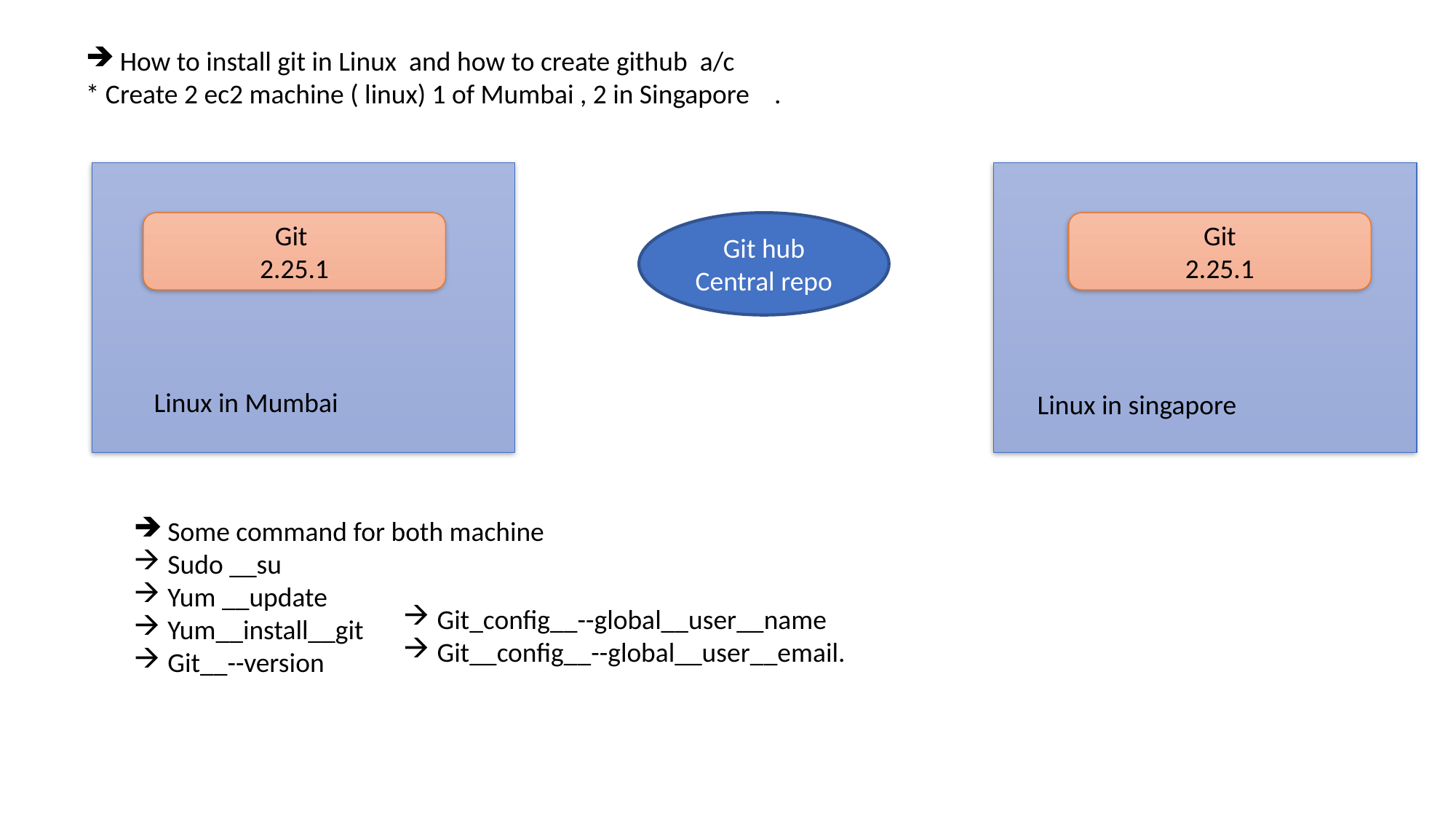

How to install git in Linux  and how to create github  a/c
* Create 2 ec2 machine ( linux) 1 of Mumbai , 2 in Singapore    .

Git
2.25.1
Git hub
Central repo
Git
2.25.1
Linux in Mumbai
Linux in singapore
Some command for both machine
Sudo __su
Yum __update
Yum__install__git
Git__--version
Git_config__--global__user__name
Git__config__--global__user__email.